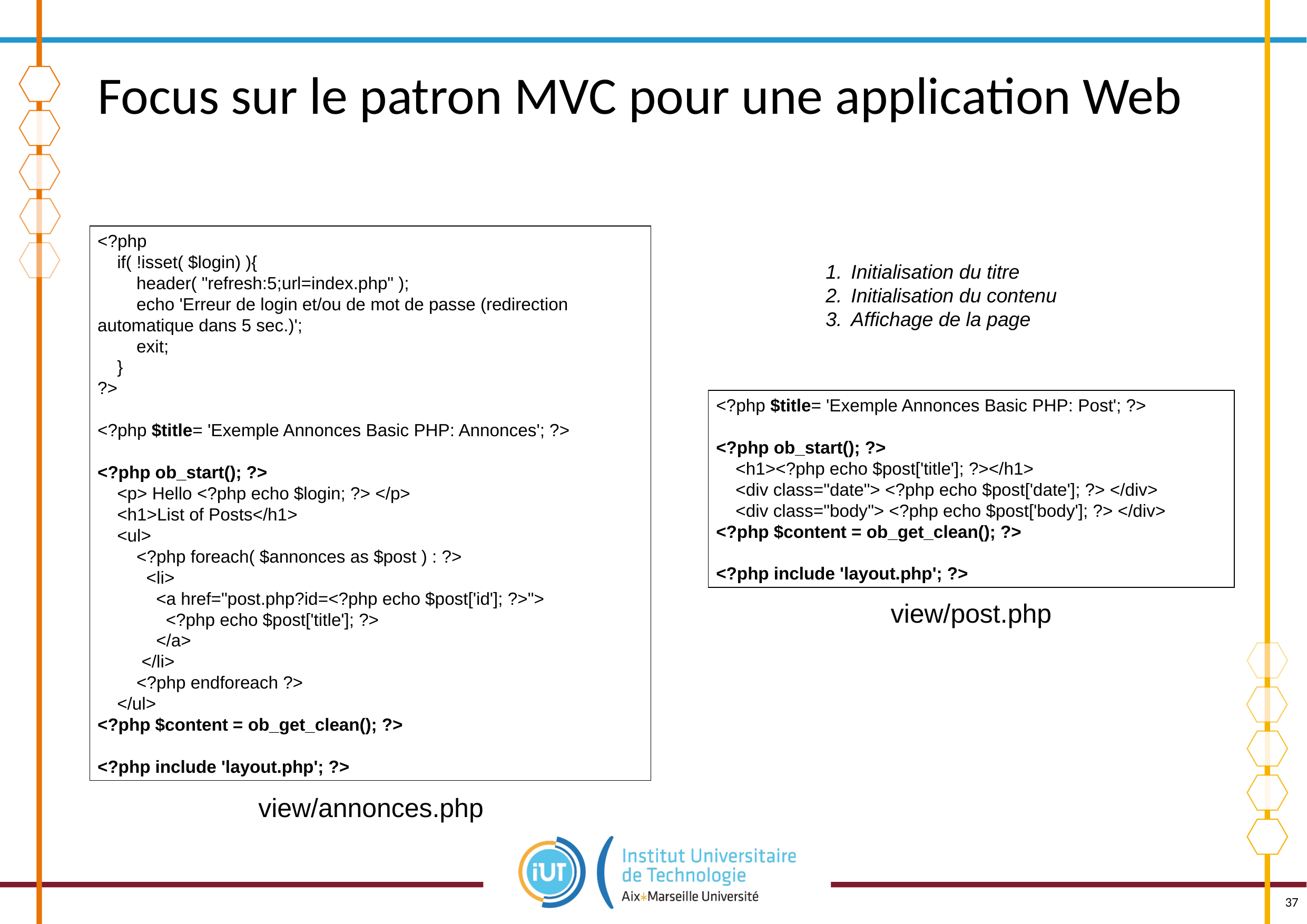

# Focus sur le patron MVC pour une application Web
<?php
    if( !isset( $login) ){
        header( "refresh:5;url=index.php" );
        echo 'Erreur de login et/ou de mot de passe (redirection automatique dans 5 sec.)';
        exit;
    }
?>

<?php $title= 'Exemple Annonces Basic PHP: Annonces'; ?>

<?php ob_start(); ?>
    <p> Hello <?php echo $login; ?> </p>
    <h1>List of Posts</h1>
    <ul>
        <?php foreach( $annonces as $post ) : ?>
          <li>
            <a href="post.php?id=<?php echo $post['id']; ?>">
              <?php echo $post['title']; ?>
            </a>
         </li>
        <?php endforeach ?>
    </ul>
<?php $content = ob_get_clean(); ?>

<?php include 'layout.php'; ?>
 Initialisation du titre
 Initialisation du contenu
 Affichage de la page
<?php $title= 'Exemple Annonces Basic PHP: Post'; ?>

<?php ob_start(); ?>
    <h1><?php echo $post['title']; ?></h1>
    <div class="date"> <?php echo $post['date']; ?> </div>
    <div class="body"> <?php echo $post['body']; ?> </div>
<?php $content = ob_get_clean(); ?>

<?php include 'layout.php'; ?>
view/post.php
view/annonces.php
37